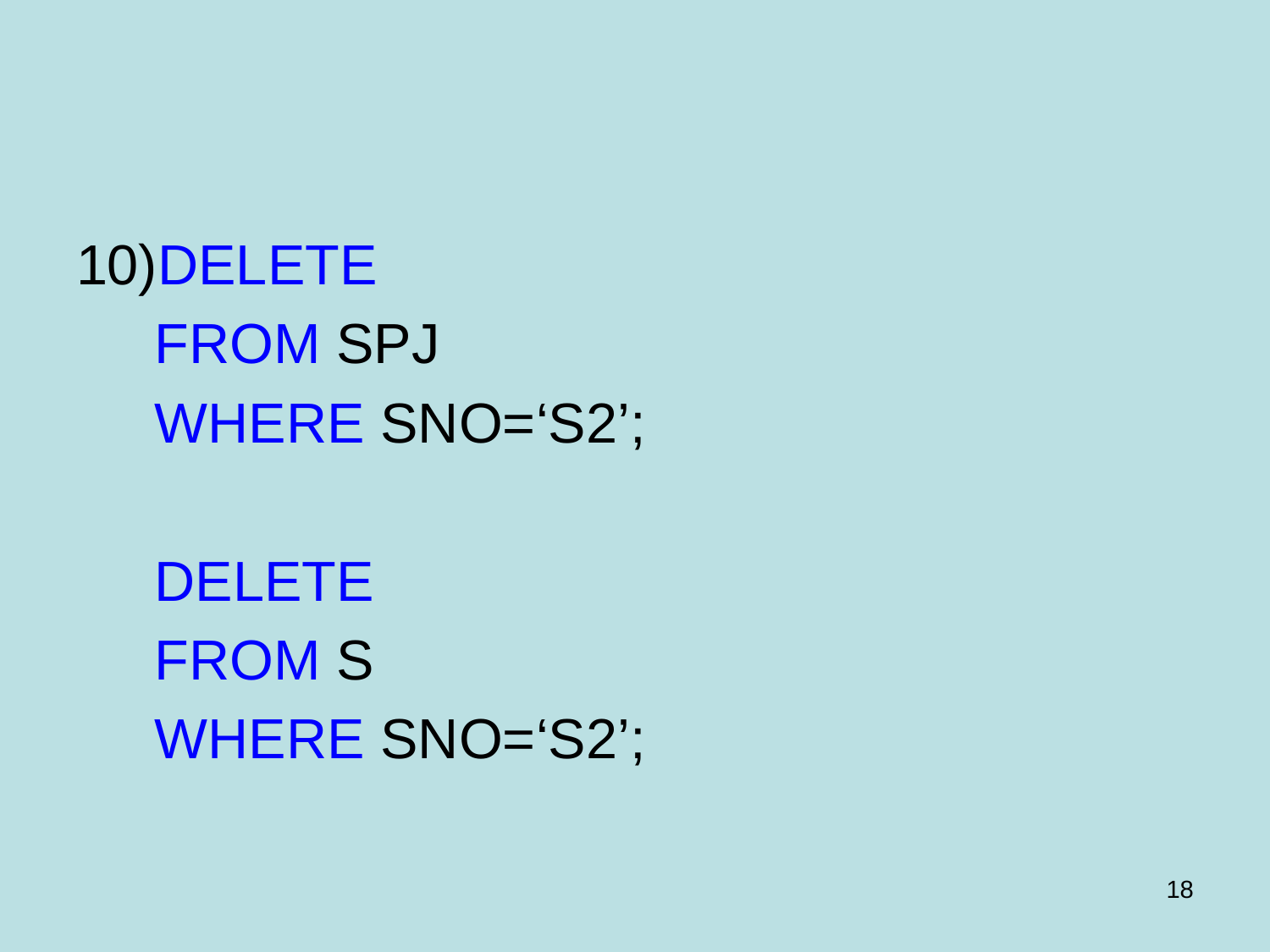

#
10)DELETE
     FROM SPJ
     WHERE SNO=‘S2’;

     DELETE
     FROM S
     WHERE SNO=‘S2’;
18